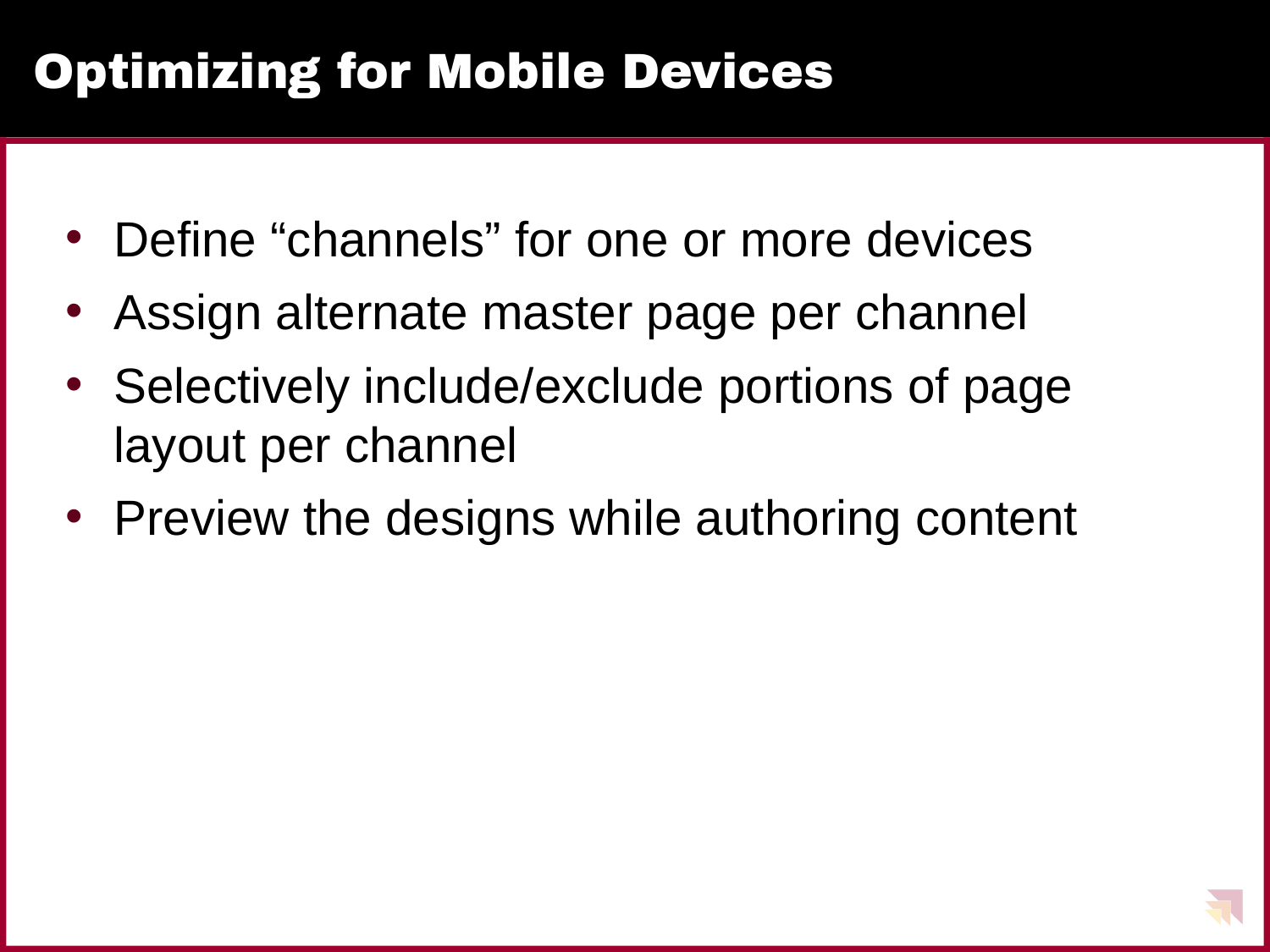

# Optimizing for Mobile Devices
Define “channels” for one or more devices
Assign alternate master page per channel
Selectively include/exclude portions of page layout per channel
Preview the designs while authoring content